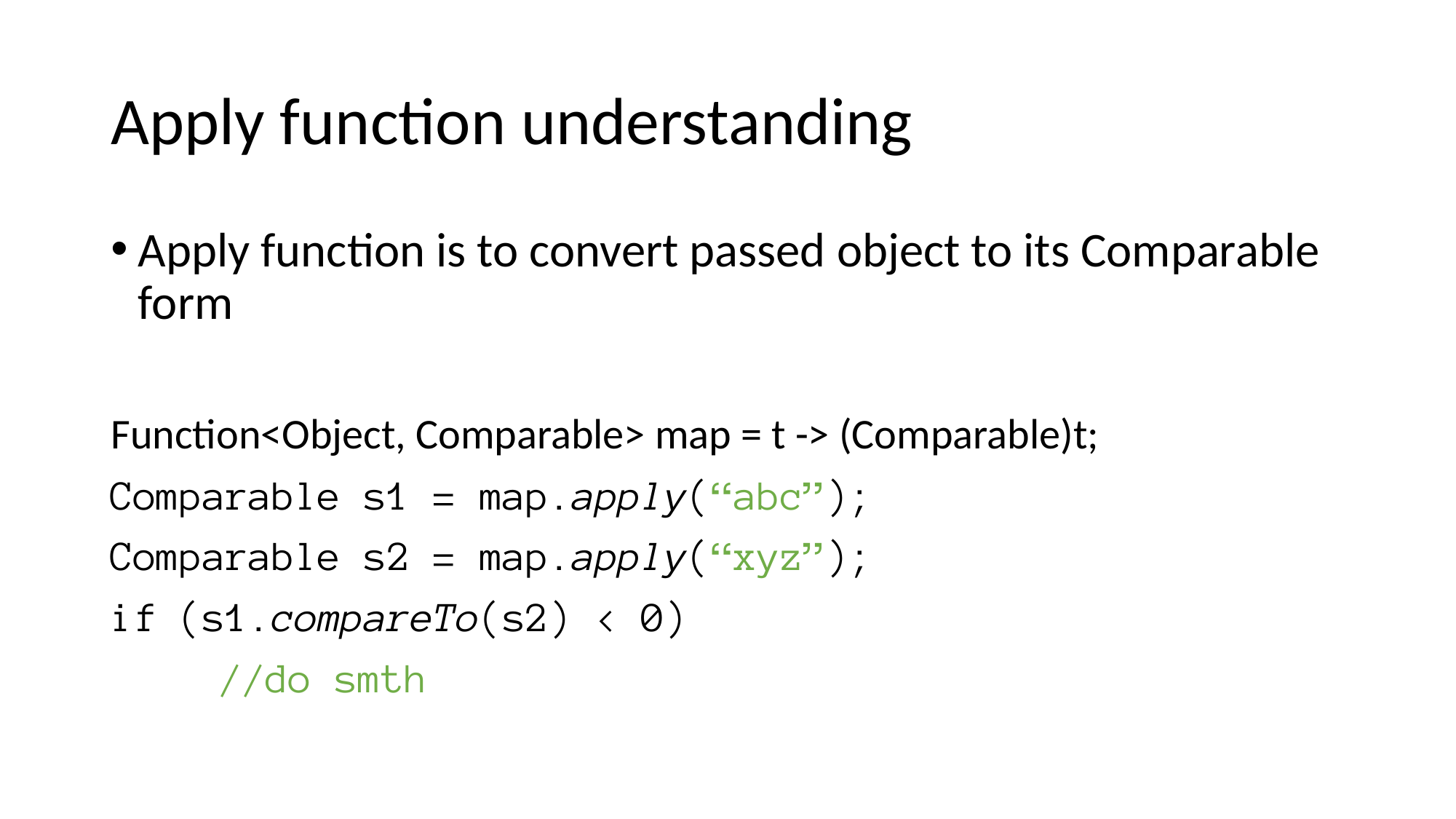

# Apply function understanding
Apply function is to convert passed object to its Comparable form

Function<Object, Comparable> map = t -> (Comparable)t;
Comparable s1 = map.apply(“abc”);
Comparable s2 = map.apply(“xyz”);
if (s1.compareTo(s2) < 0)
	//do smth